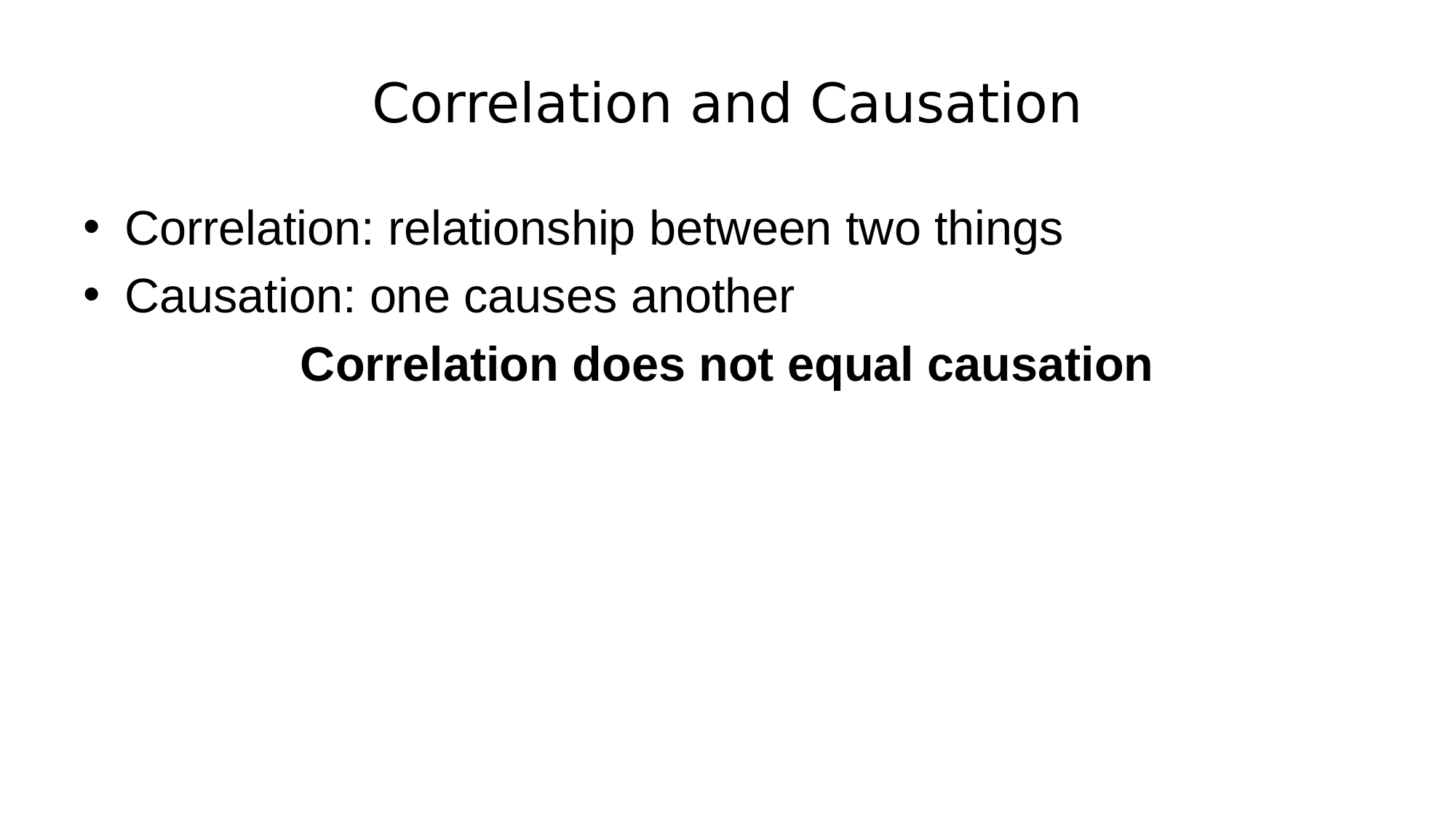

# Correlation and Causation
Correlation: relationship between two things
Causation: one causes another
Correlation does not equal causation